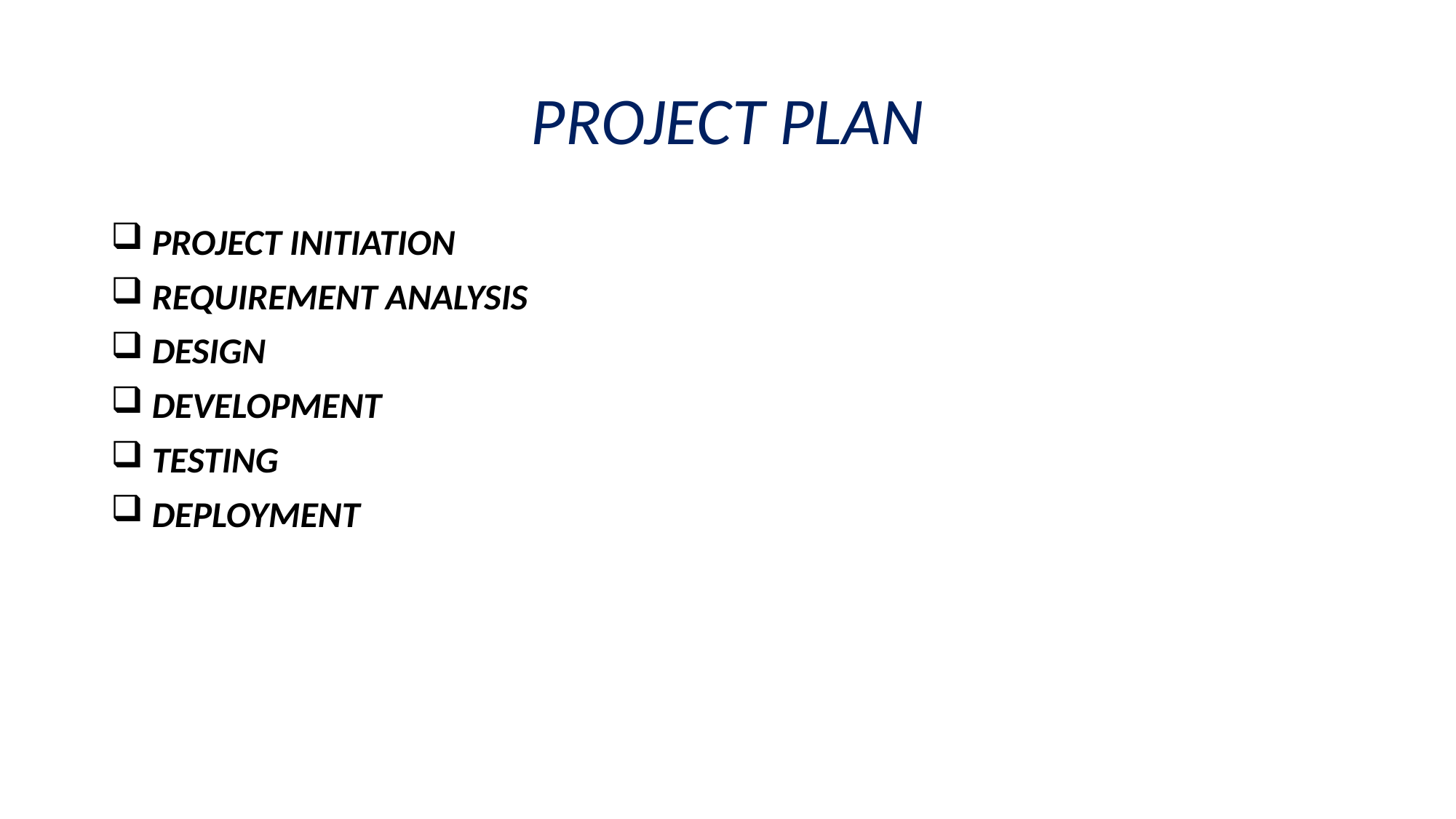

# PROJECT PLAN
 PROJECT INITIATION
 REQUIREMENT ANALYSIS
 DESIGN
 DEVELOPMENT
 TESTING
 DEPLOYMENT